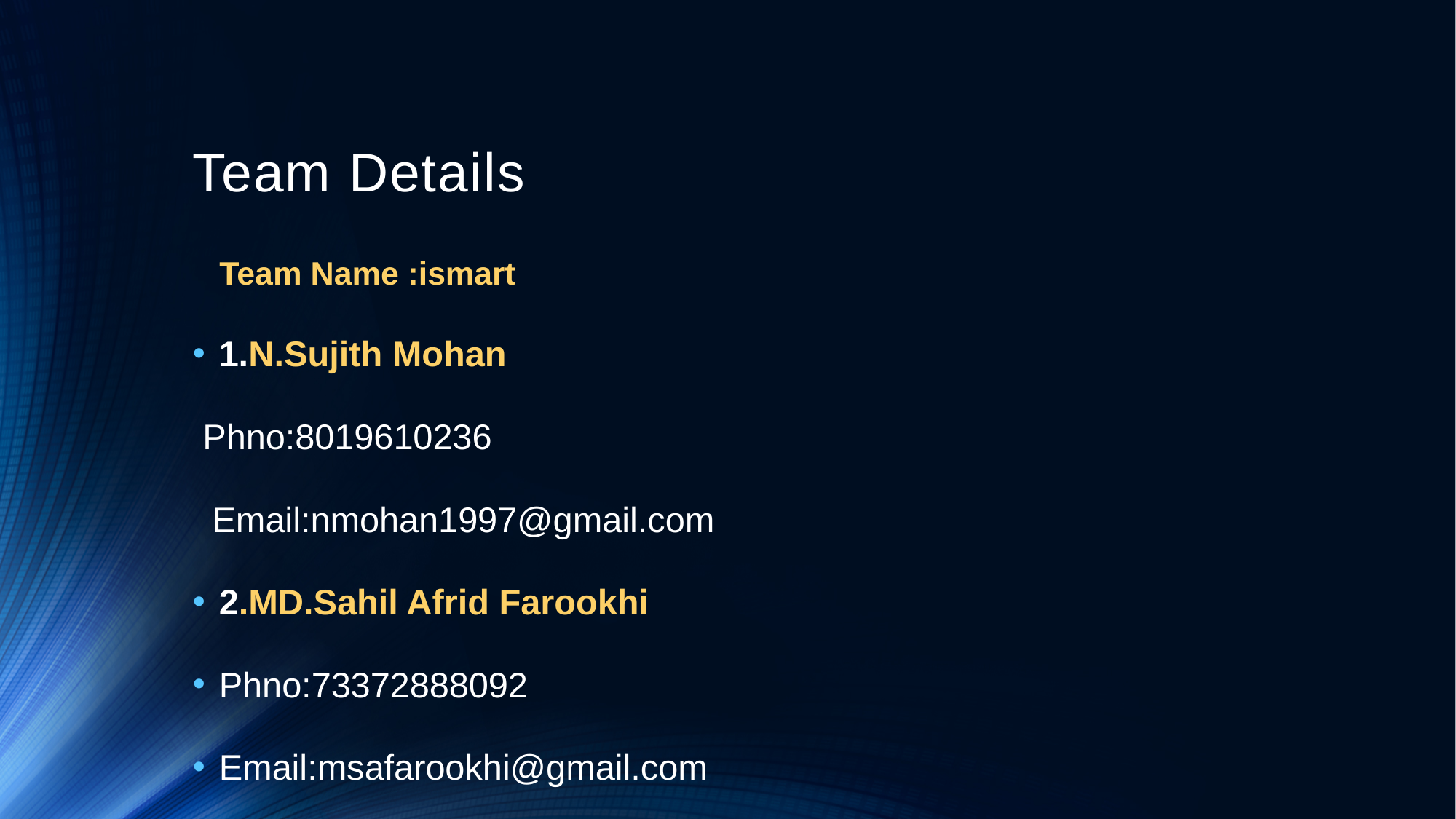

# Team Details
   Team Name :ismart
1.N.Sujith Mohan
 Phno:8019610236
  Email:nmohan1997@gmail.com
2.MD.Sahil Afrid Farookhi
Phno:73372888092
Email:msafarookhi@gmail.com